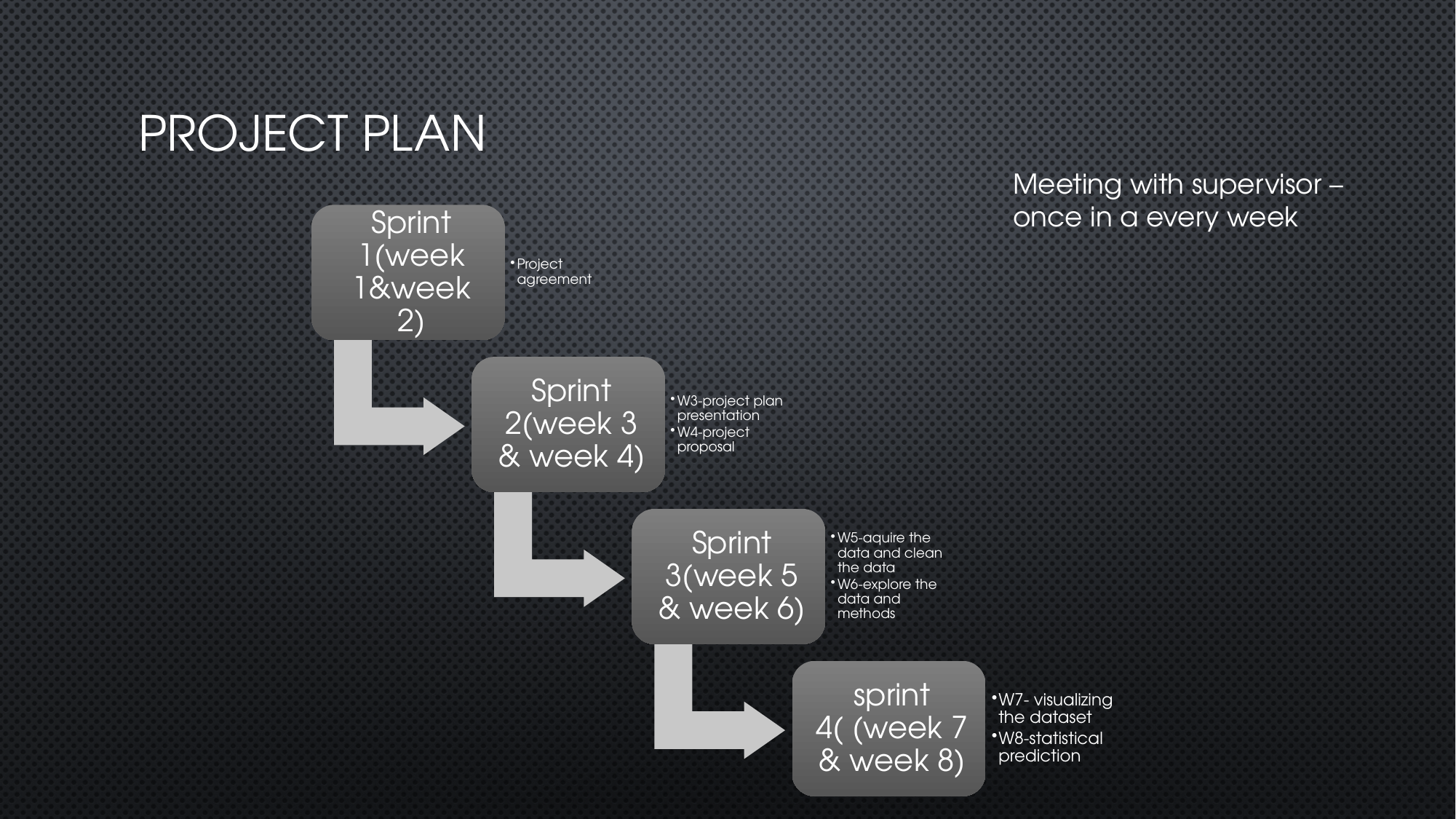

# Project plan
Meeting with supervisor –once in a every week

Sprint 1(week 1&week 2)
Project agreement
Sprint 2(week 3 & week 4)
W3-project plan presentation
W4-project proposal
Sprint 3(week 5 & week 6)
W5-aquire the data and clean the data
W6-explore the data and methods
sprint 4( (week 7 & week 8)
W7- visualizing the dataset
W8-statistical prediction